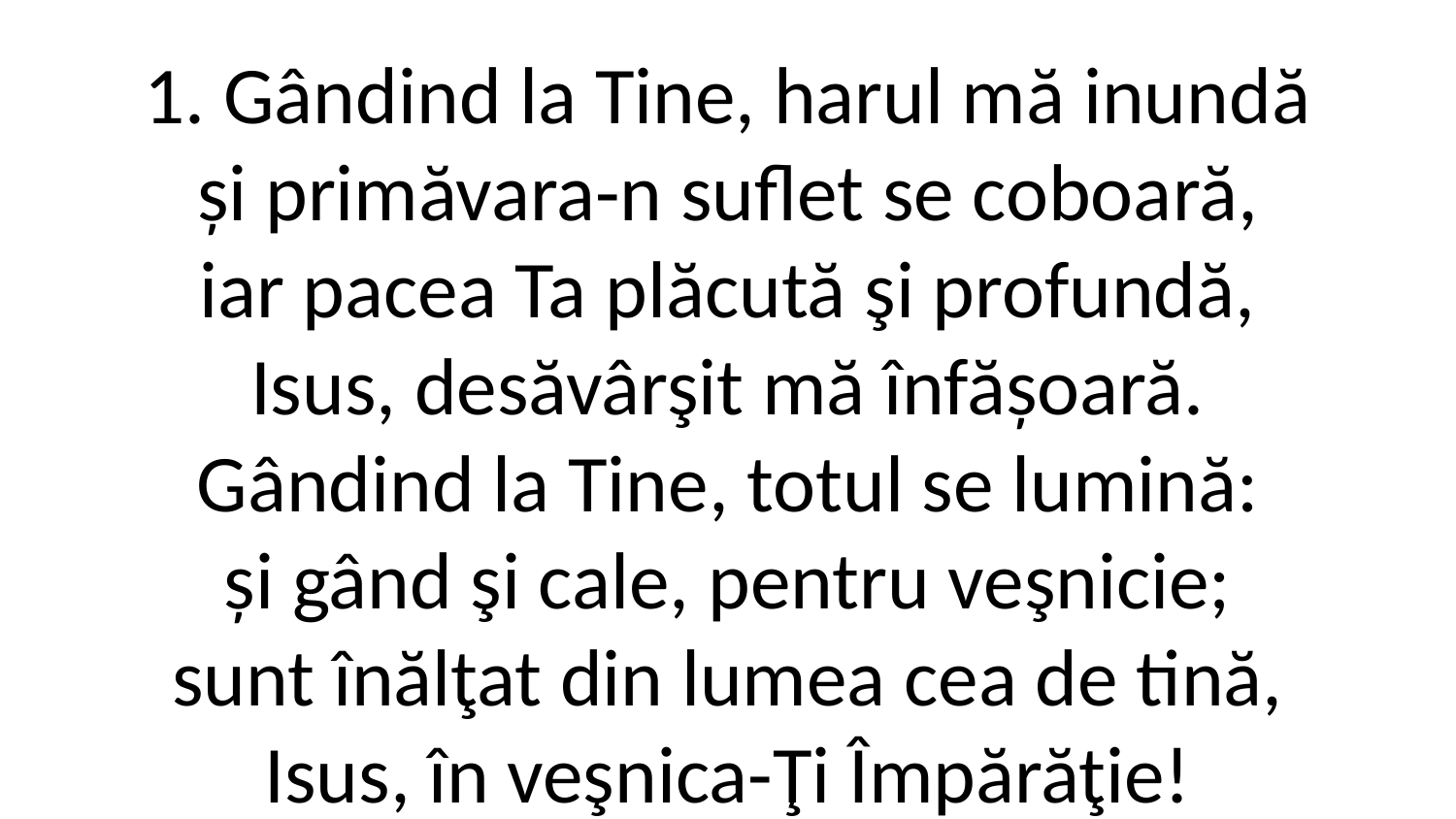

1. Gândind la Tine, harul mă inundă
și primăvara-n suflet se coboară,
iar pacea Ta plăcută şi profundă,
Isus, desăvârşit mă înfășoară.
Gândind la Tine, totul se lumină:
și gând şi cale, pentru veşnicie;
sunt înălţat din lumea cea de tină,
Isus, în veşnica-Ţi Împărăţie!